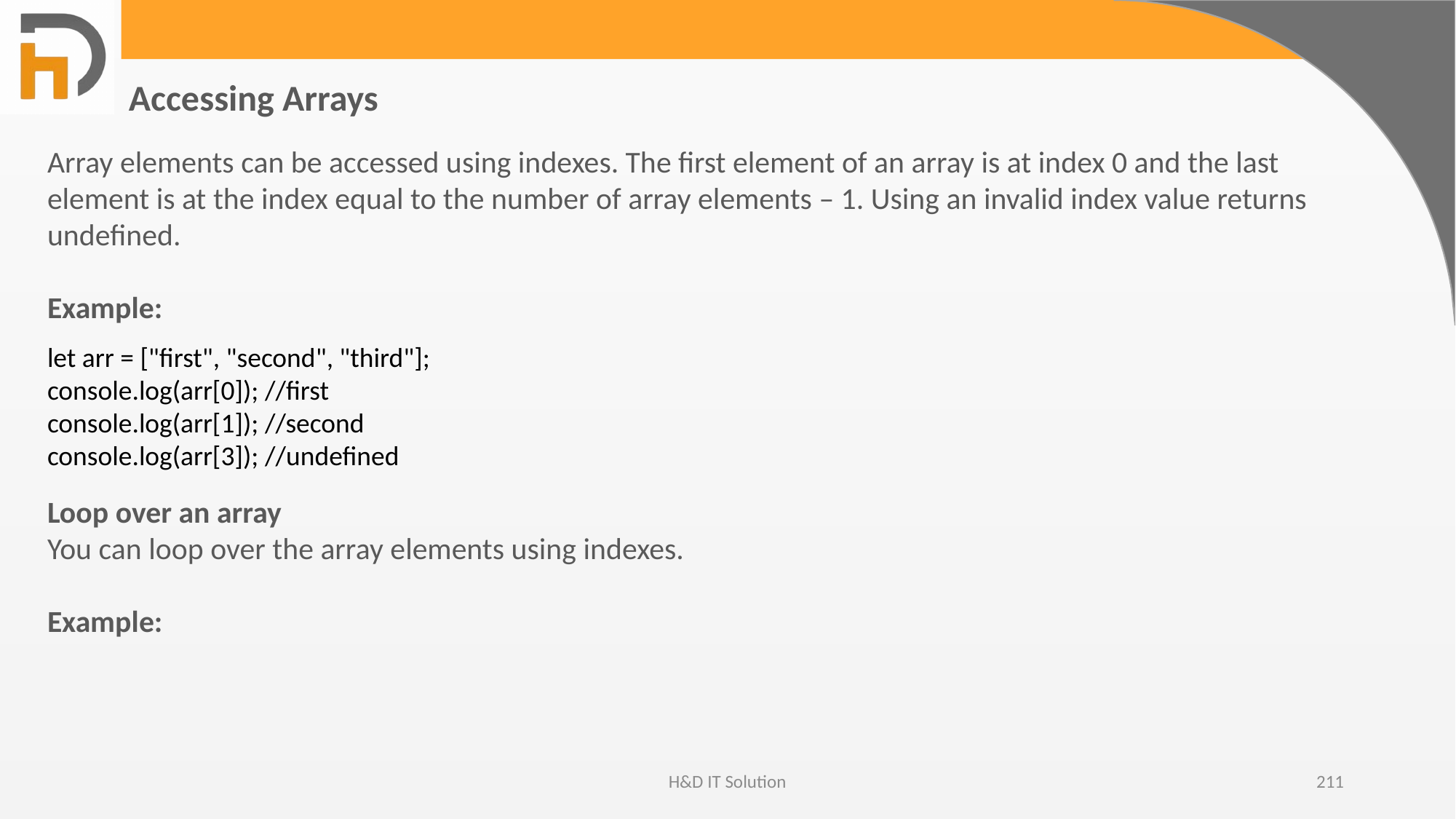

Accessing Arrays
Array elements can be accessed using indexes. The first element of an array is at index 0 and the last element is at the index equal to the number of array elements – 1. Using an invalid index value returns undefined.

Example:
let arr = ["first", "second", "third"];
console.log(arr[0]); //first
console.log(arr[1]); //second
console.log(arr[3]); //undefined
Loop over an array
You can loop over the array elements using indexes.

Example:
H&D IT Solution
211